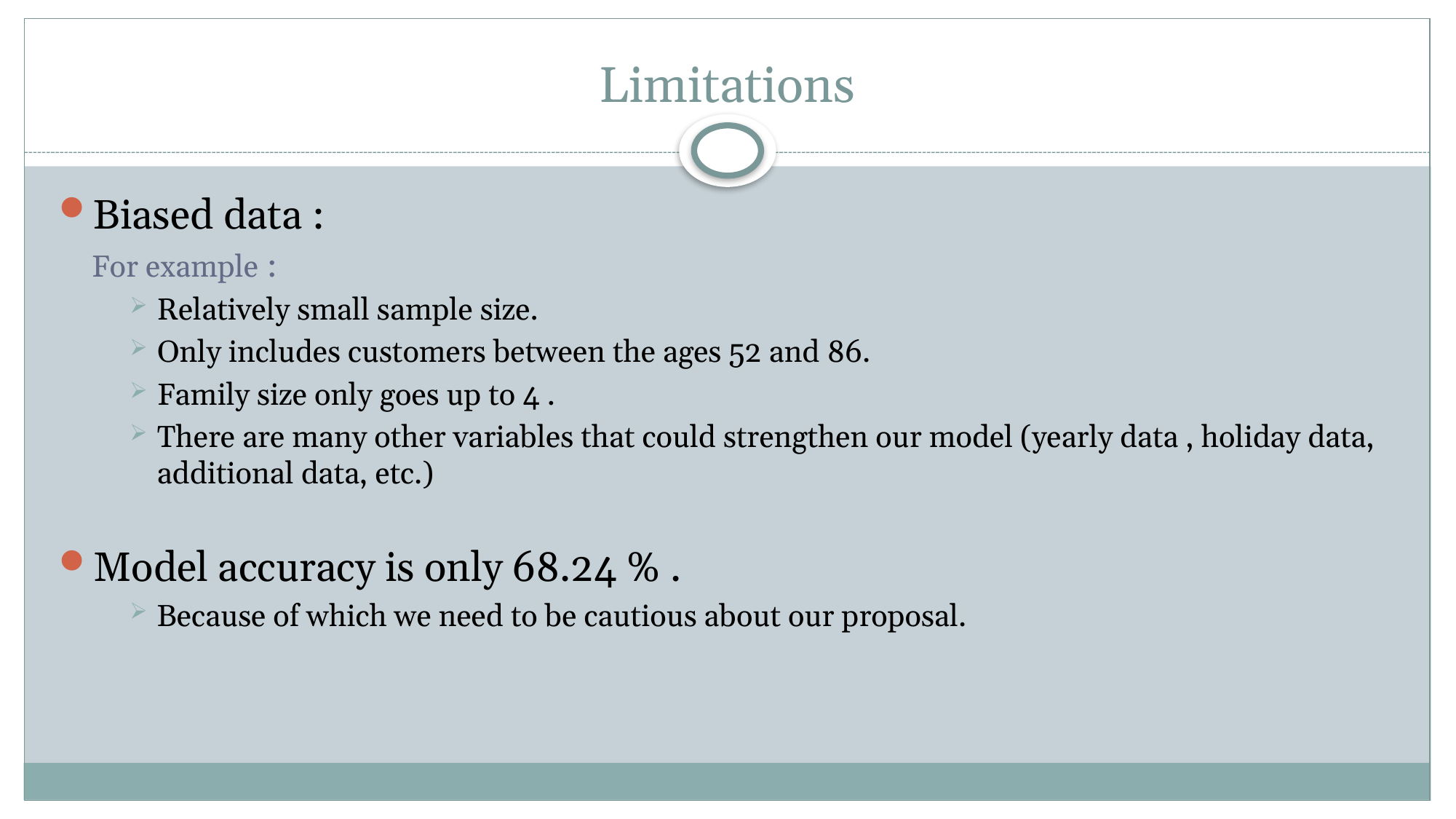

# Limitations
Biased data :
For example :
Relatively small sample size.
Only includes customers between the ages 52 and 86.
Family size only goes up to 4 .
There are many other variables that could strengthen our model (yearly data , holiday data, additional data, etc.)

Model accuracy is only 68.24 % .
Because of which we need to be cautious about our proposal.